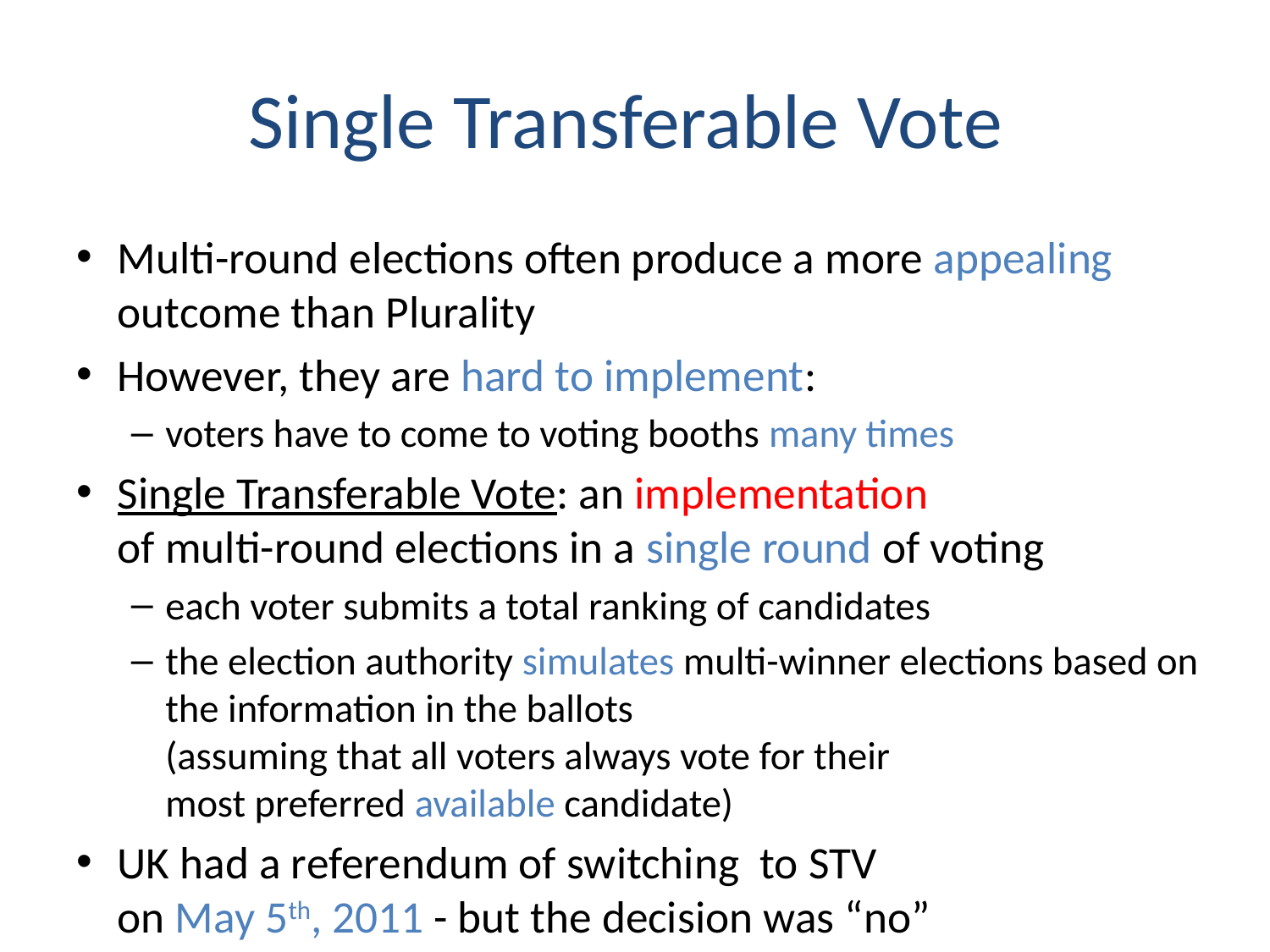

# Single Transferable Vote
Multi-round elections often produce a more appealing outcome than Plurality
However, they are hard to implement:
voters have to come to voting booths many times
Single Transferable Vote: an implementation
of multi-round elections in a single round of voting
each voter submits a total ranking of candidates
the election authority simulates multi-winner elections based on the information in the ballots
(assuming that all voters always vote for their
most preferred available candidate)
UK had a referendum of switching  to STV
on May 5th, 2011 - but the decision was “no”